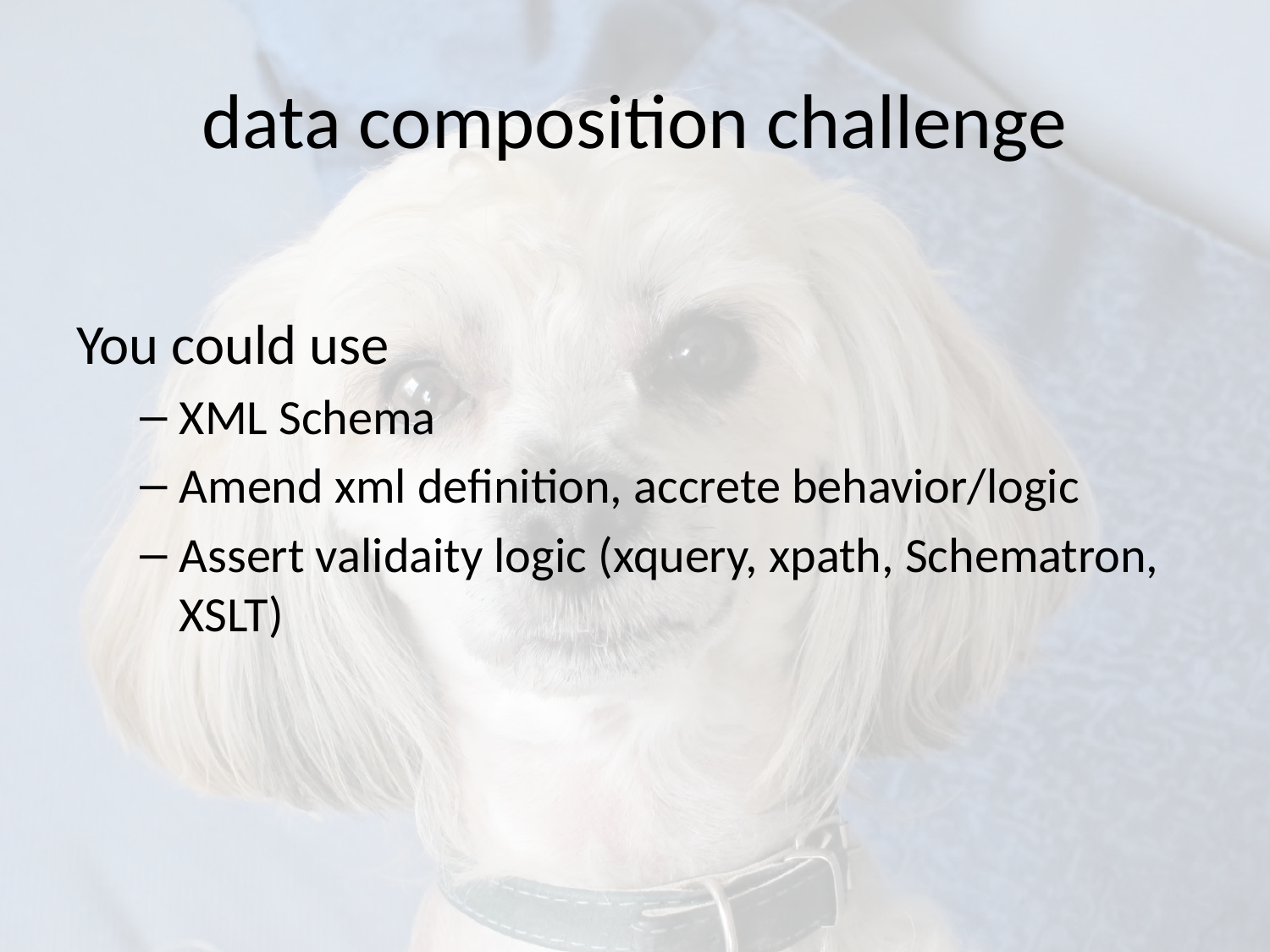

# data composition challenge

You could use
XML Schema
Amend xml definition, accrete behavior/logic
Assert validaity logic (xquery, xpath, Schematron, XSLT)